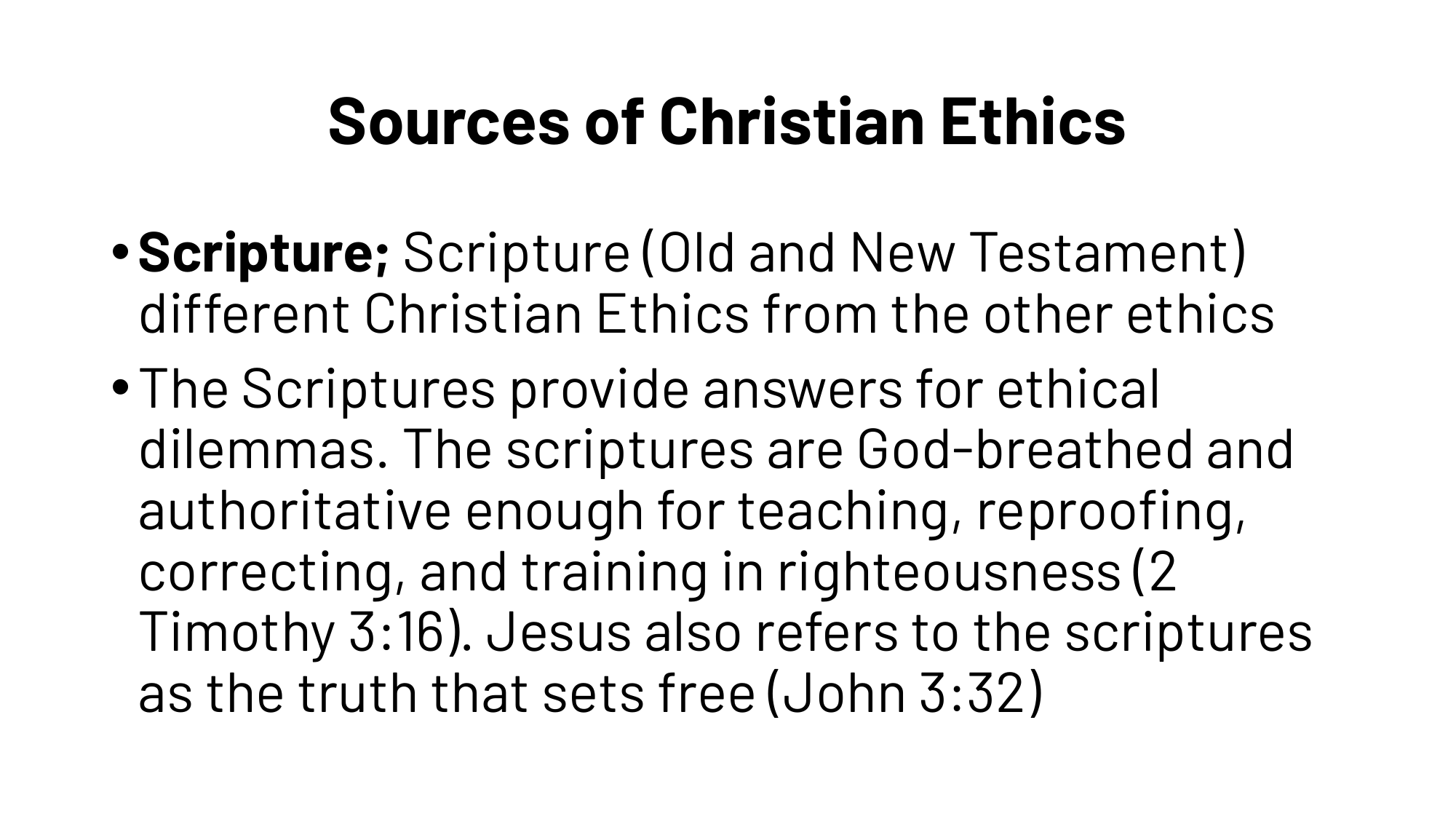

# Sources of Christian Ethics
Scripture; Scripture (Old and New Testament) different Christian Ethics from the other ethics
The Scriptures provide answers for ethical dilemmas. The scriptures are God-breathed and authoritative enough for teaching, reproofing, correcting, and training in righteousness (2 Timothy 3:16). Jesus also refers to the scriptures as the truth that sets free (John 3:32)